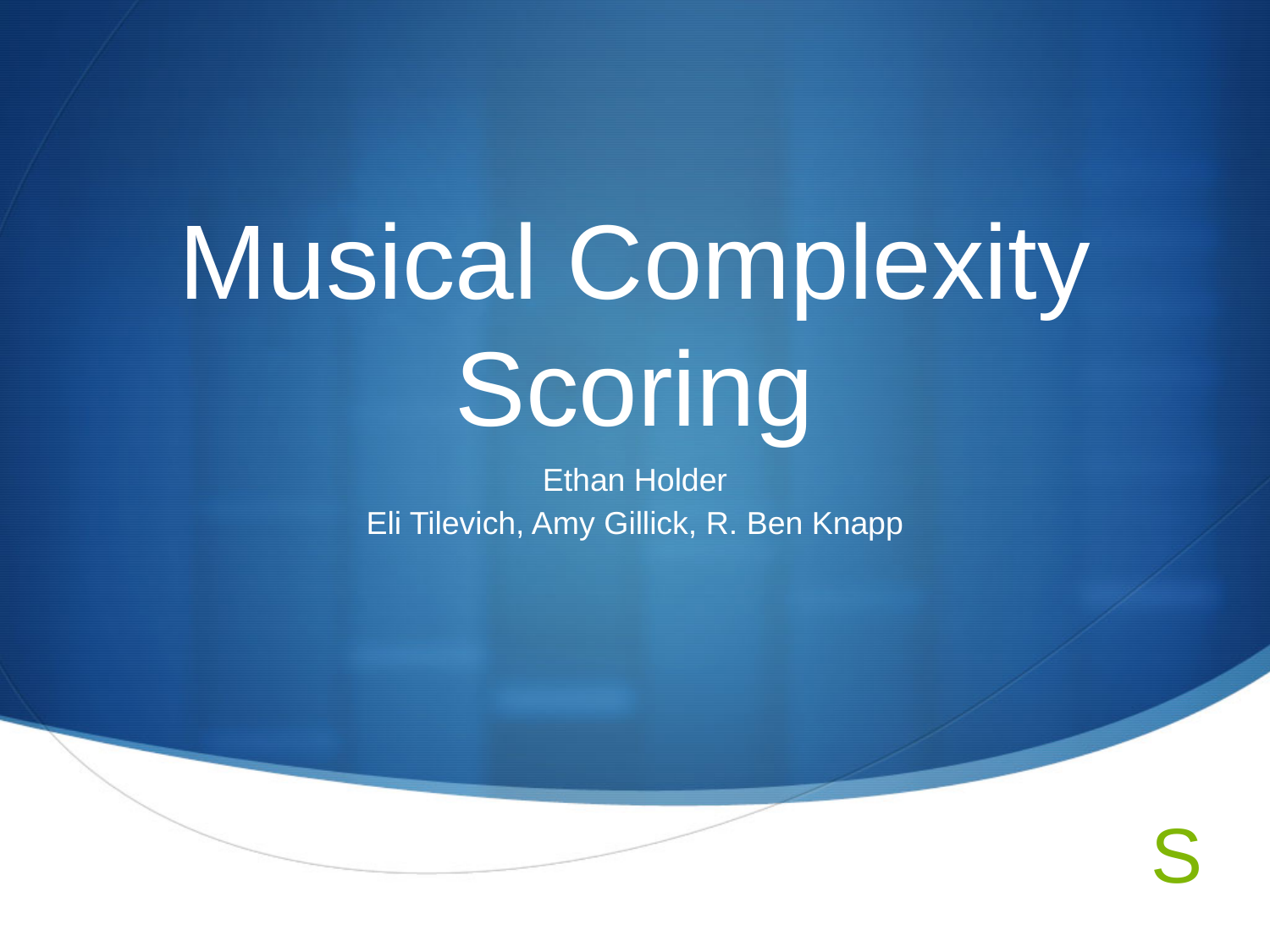

# Musical Complexity Scoring
Ethan Holder
Eli Tilevich, Amy Gillick, R. Ben Knapp